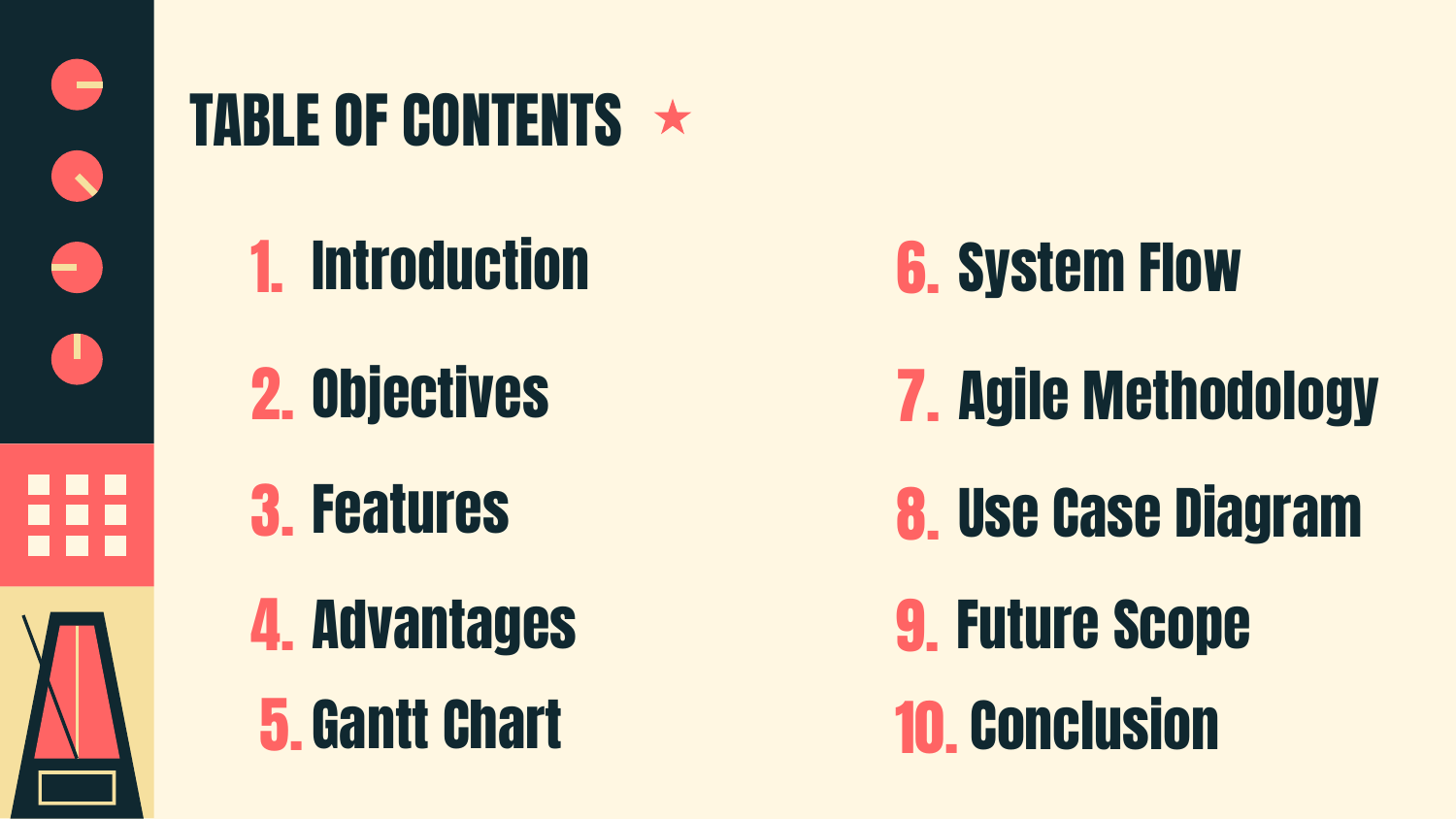

# TABLE OF CONTENTS

1.
 Introduction
6.
 System Flow
2.
 Objectives
7.
 Agile Methodology
3.
 Features

8.
 Use Case Diagram
4.
9.
 Advantages
 Future Scope
   5.
 Gantt Chart
  Conclusion
10.